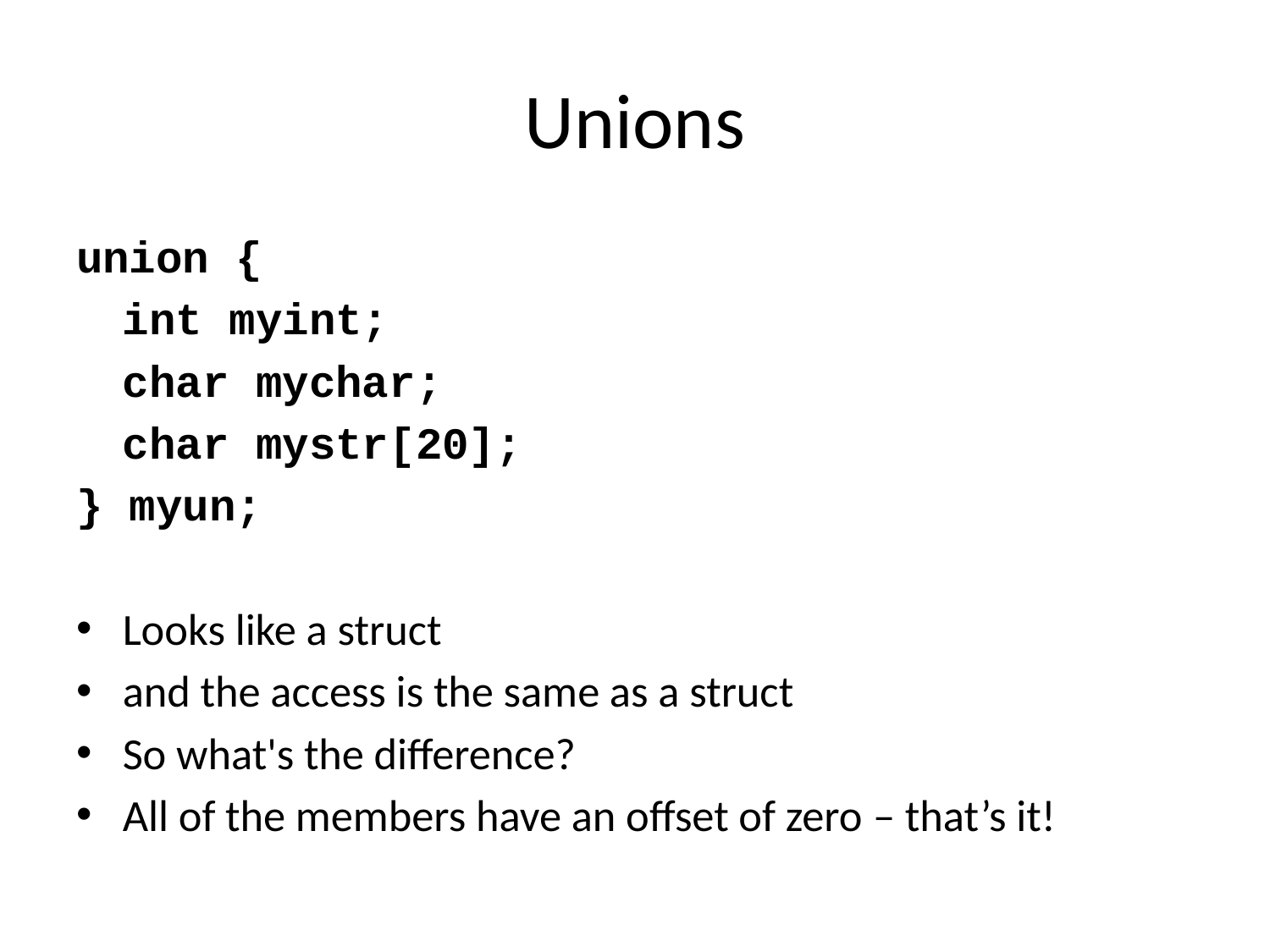

# Unions
union {
	int myint;
	char mychar;
	char mystr[20];
} myun;

Looks like a struct
and the access is the same as a struct
So what's the difference?
All of the members have an offset of zero – that’s it!